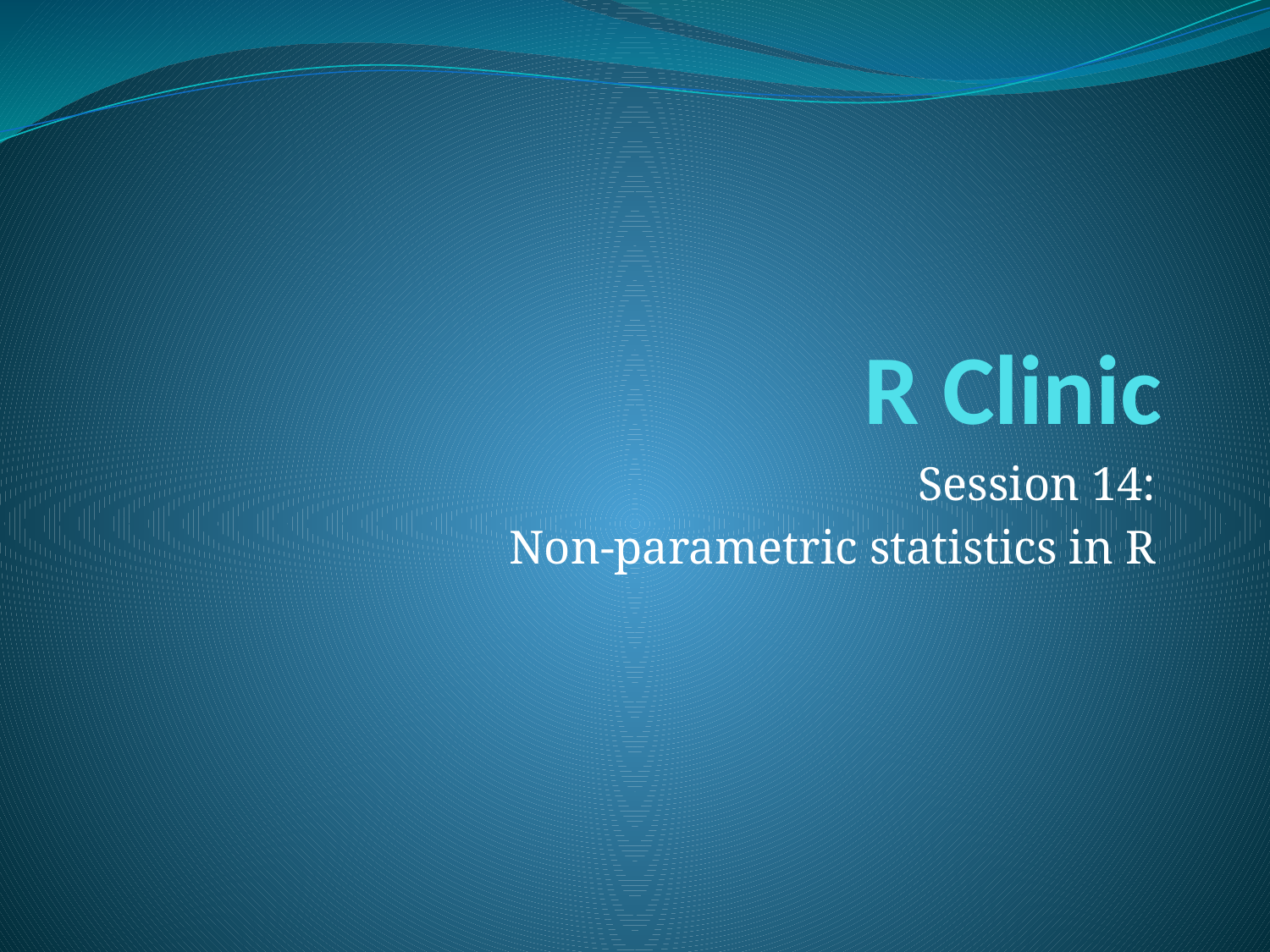

# R Clinic
Session 14:
Non-parametric statistics in R